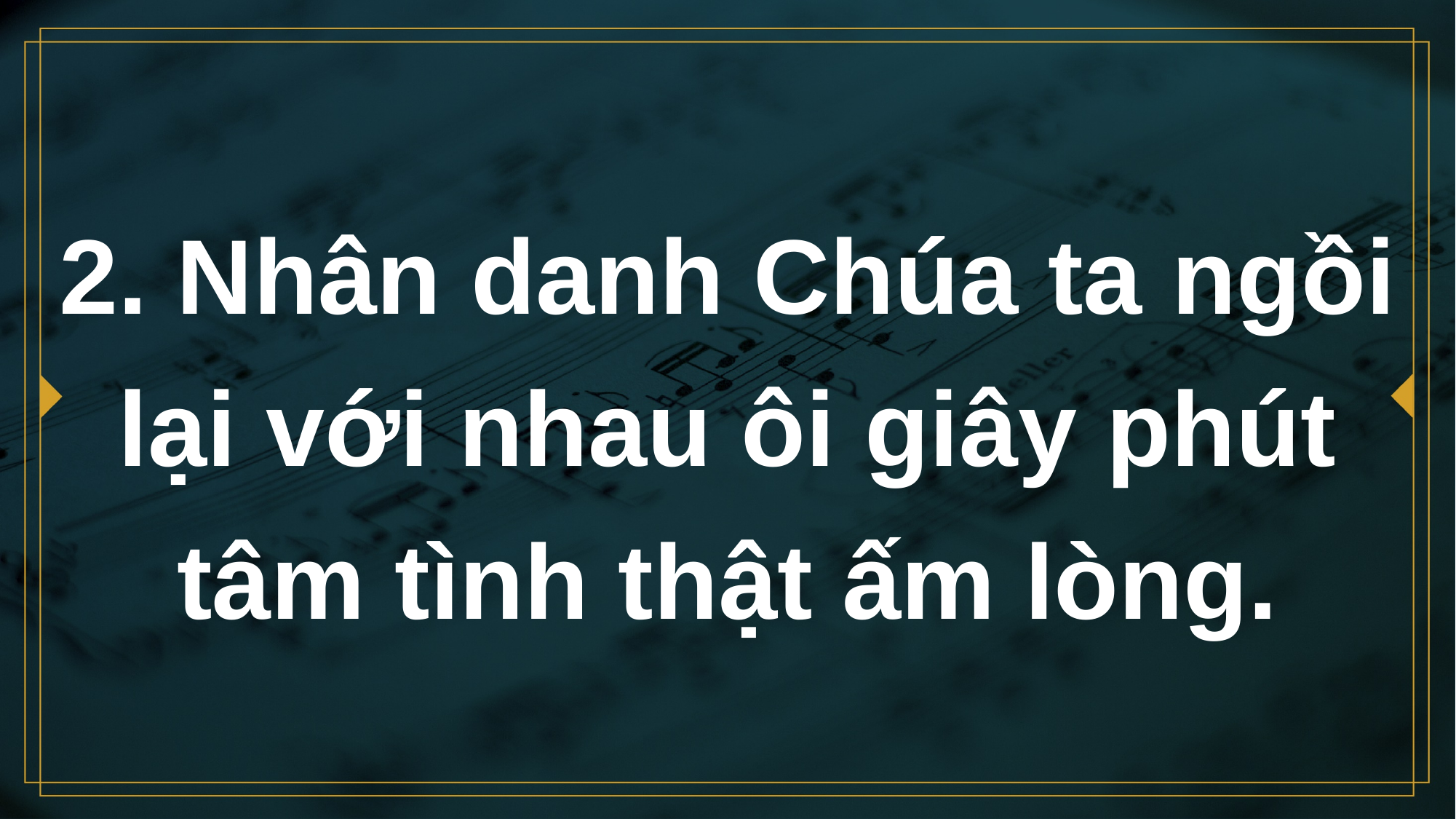

# 2. Nhân danh Chúa ta ngồi lại với nhau ôi giây phút tâm tình thật ấm lòng.